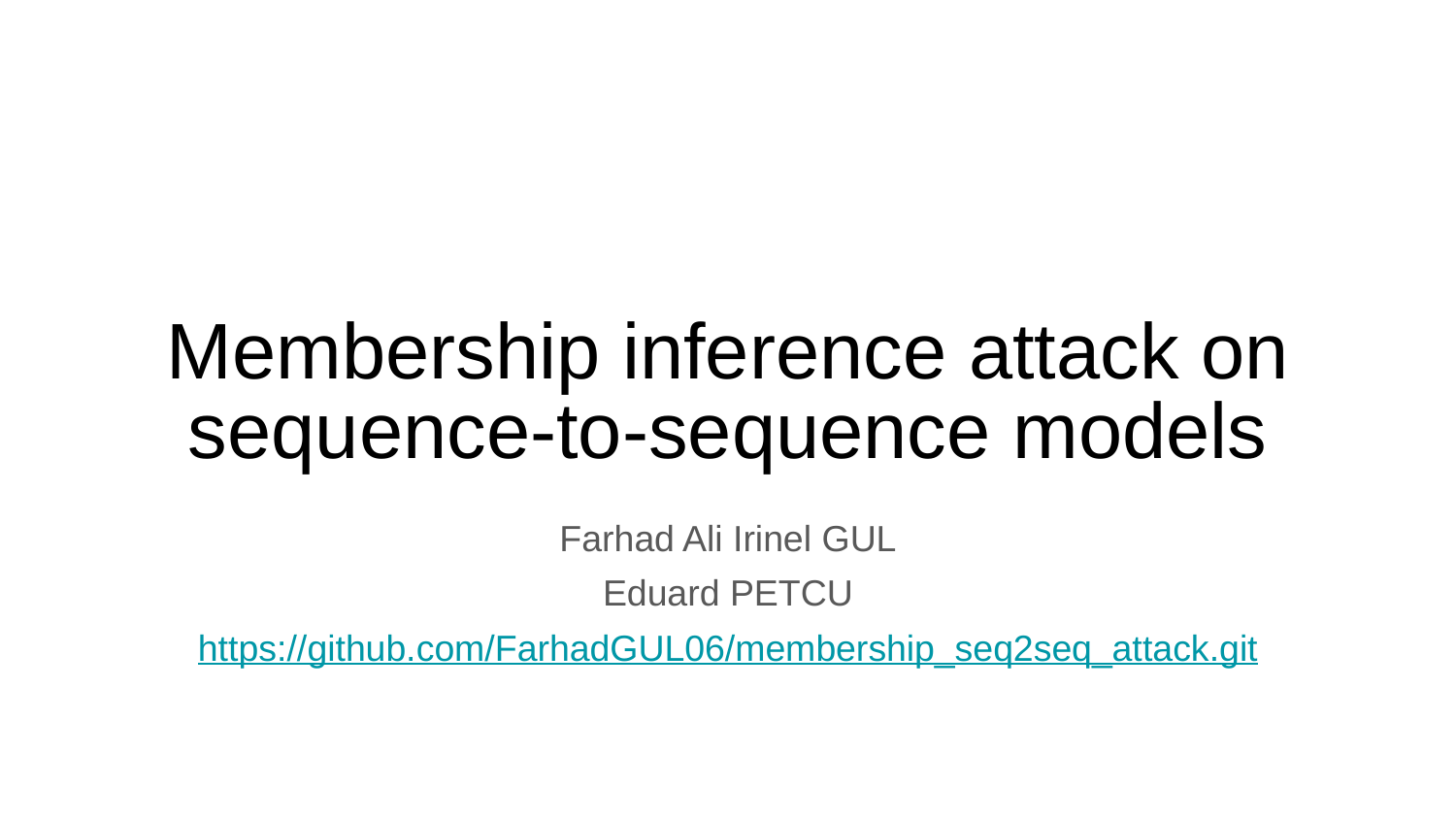

# Membership inference attack on sequence-to-sequence models
Farhad Ali Irinel GUL
Eduard PETCU
https://github.com/FarhadGUL06/membership_seq2seq_attack.git